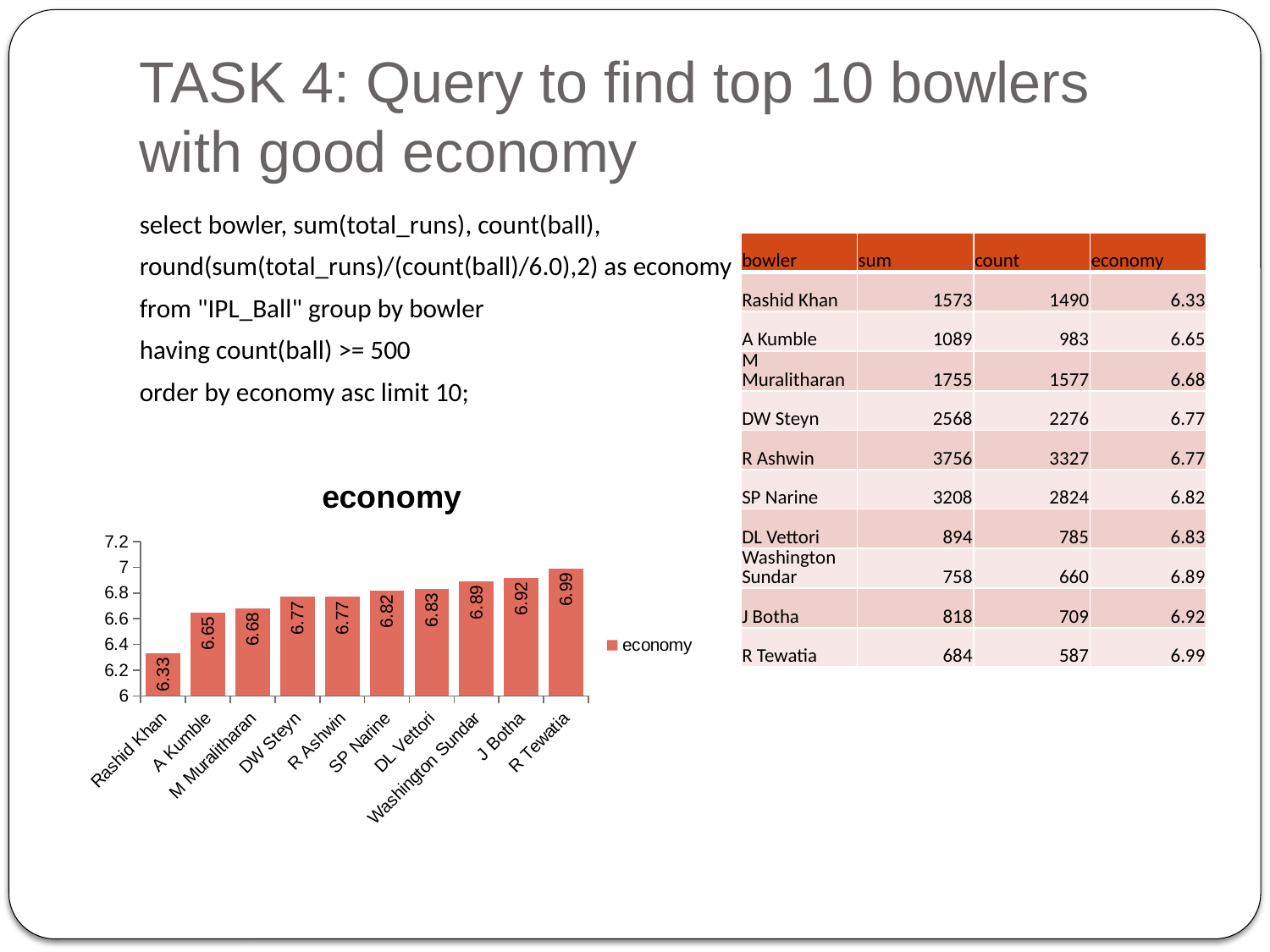

# TASK 4: Query to find top 10 bowlers with good economy
select bowler, sum(total_runs), count(ball),
round(sum(total_runs)/(count(ball)/6.0),2) as economy
from "IPL_Ball" group by bowler
having count(ball) >= 500
order by economy asc limit 10;

| bowler | sum | count | economy |
| --- | --- | --- | --- |
| Rashid Khan | 1573 | 1490 | 6.33 |
| A Kumble | 1089 | 983 | 6.65 |
| M Muralitharan | 1755 | 1577 | 6.68 |
| DW Steyn | 2568 | 2276 | 6.77 |
| R Ashwin | 3756 | 3327 | 6.77 |
| SP Narine | 3208 | 2824 | 6.82 |
| DL Vettori | 894 | 785 | 6.83 |
| Washington Sundar | 758 | 660 | 6.89 |
| J Botha | 818 | 709 | 6.92 |
| R Tewatia | 684 | 587 | 6.99 |

### Chart:

| Category | economy |
|---|---|
| Rashid Khan | 6.33 |
| A Kumble | 6.65 |
| M Muralitharan | 6.68 |
| DW Steyn | 6.77 |
| R Ashwin | 6.77 |
| SP Narine | 6.82 |
| DL Vettori | 6.83 |
| Washington Sundar | 6.89 |
| J Botha | 6.92 |
| R Tewatia | 6.99 |